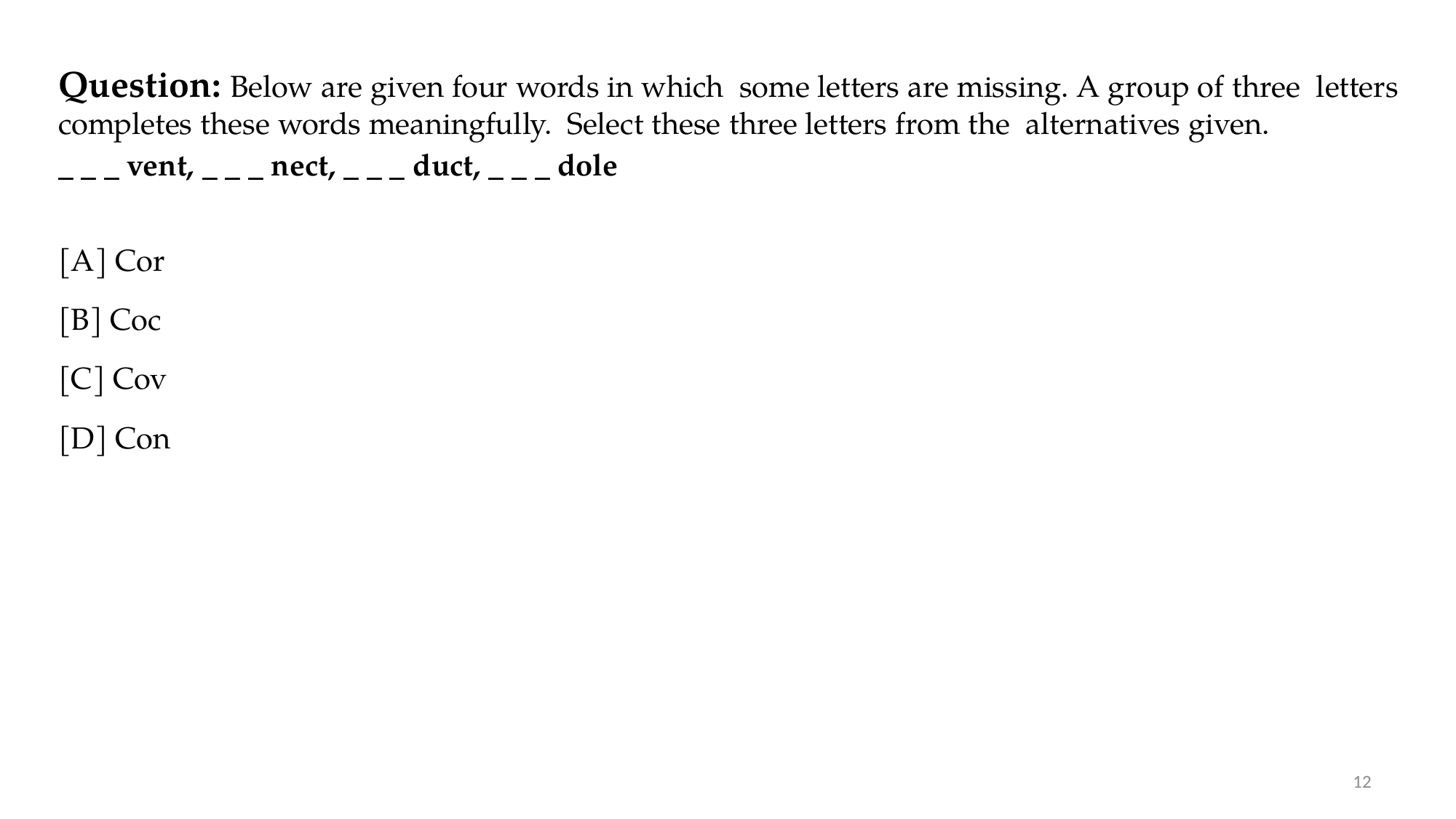

Question: Below are given four words in which  some letters are missing. A group of three  letters completes these words meaningfully.  Select these three letters from the  alternatives given.
_ _ _ vent, _ _ _ nect, _ _ _ duct, _ _ _ dole

[A] Cor
[B] Coc
[C] Cov
[D] Con
12